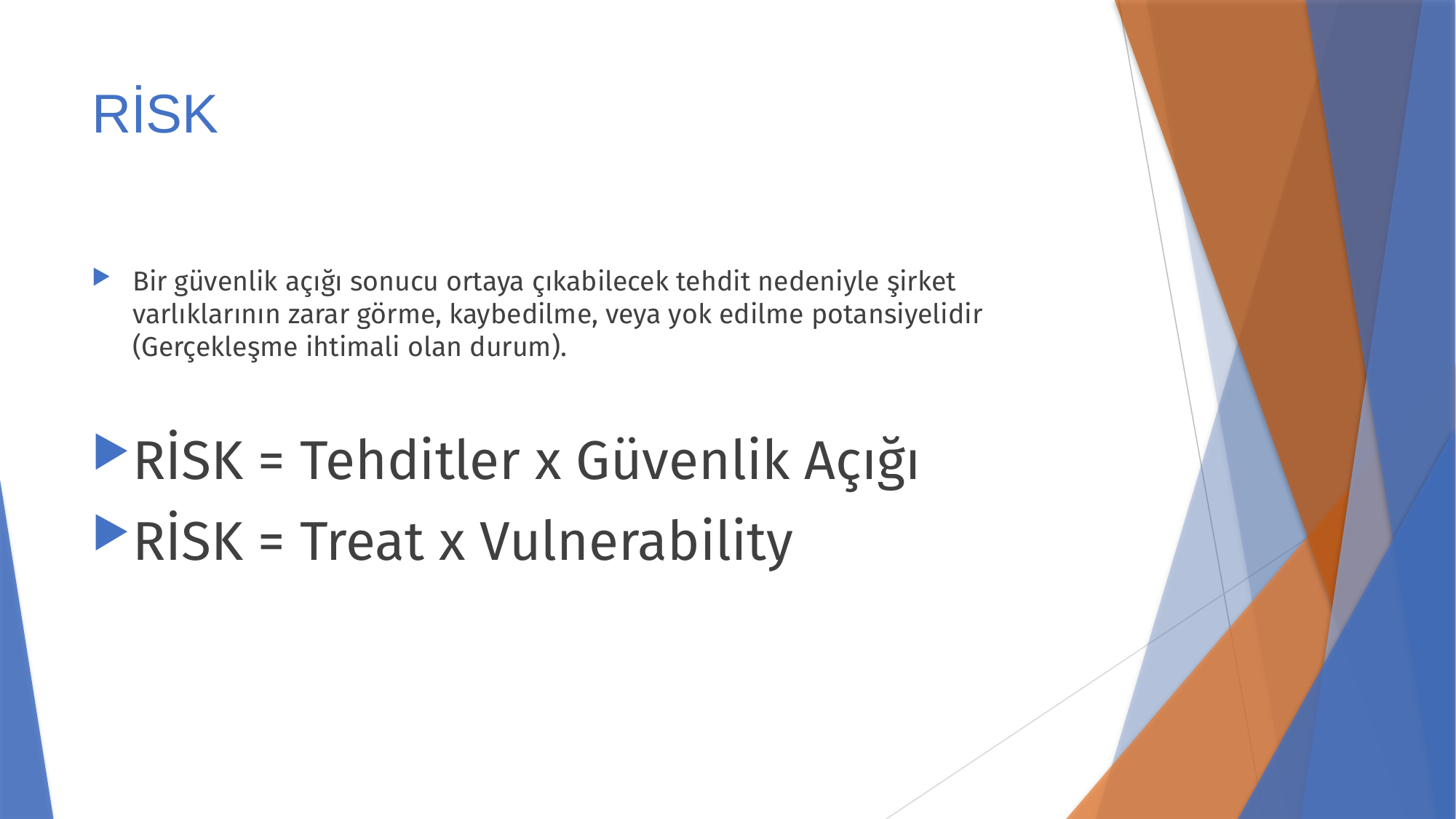

# RİSK
Bir güvenlik açığı sonucu ortaya çıkabilecek tehdit nedeniyle şirket varlıklarının zarar görme, kaybedilme, veya yok edilme potansiyelidir (Gerçekleşme ihtimali olan durum).

RİSK = Tehditler x Güvenlik Açığı
RİSK = Treat x Vulnerability